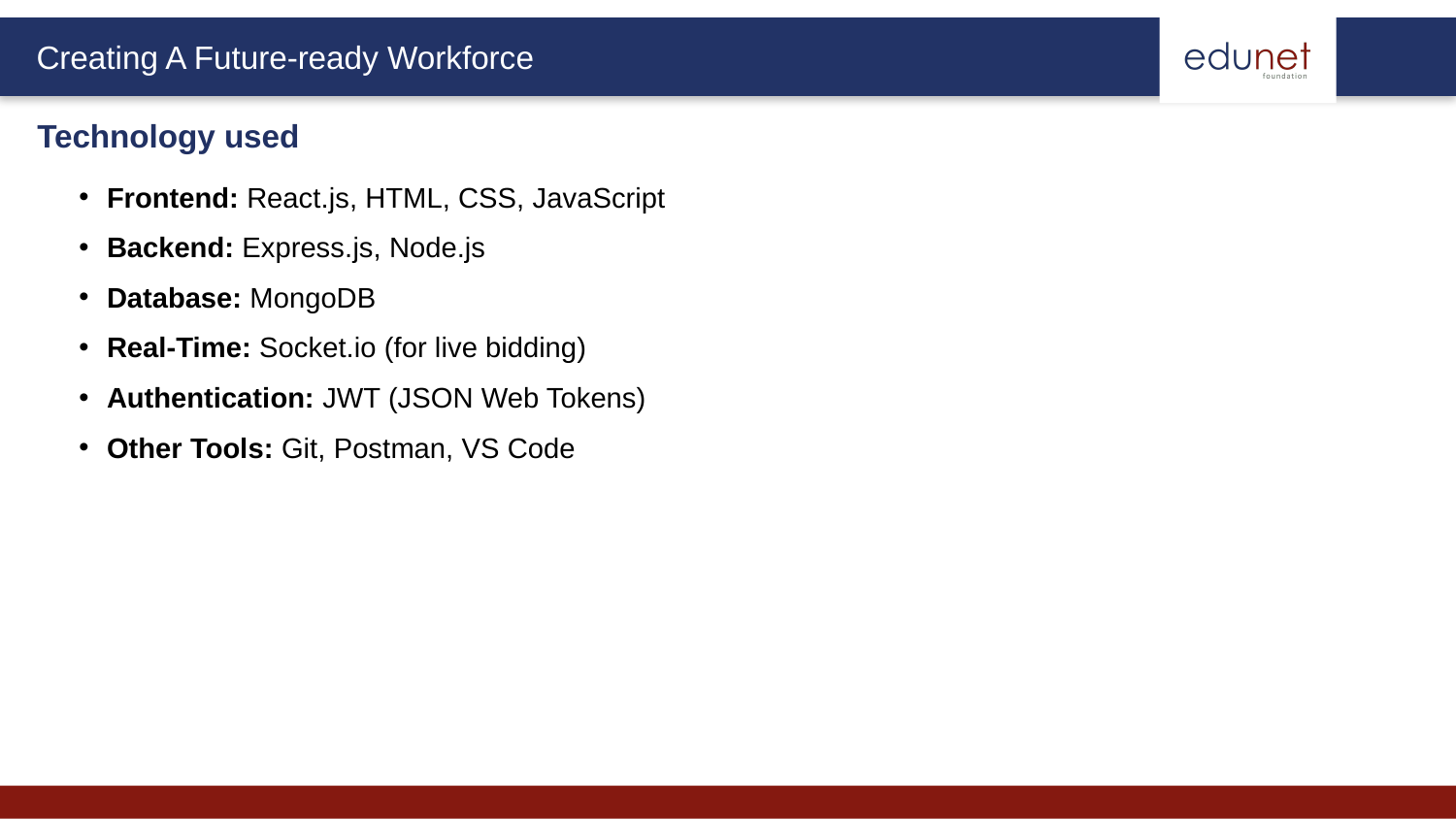

Technology used
Frontend: React.js, HTML, CSS, JavaScript
Backend: Express.js, Node.js
Database: MongoDB
Real-Time: Socket.io (for live bidding)
Authentication: JWT (JSON Web Tokens)
Other Tools: Git, Postman, VS Code